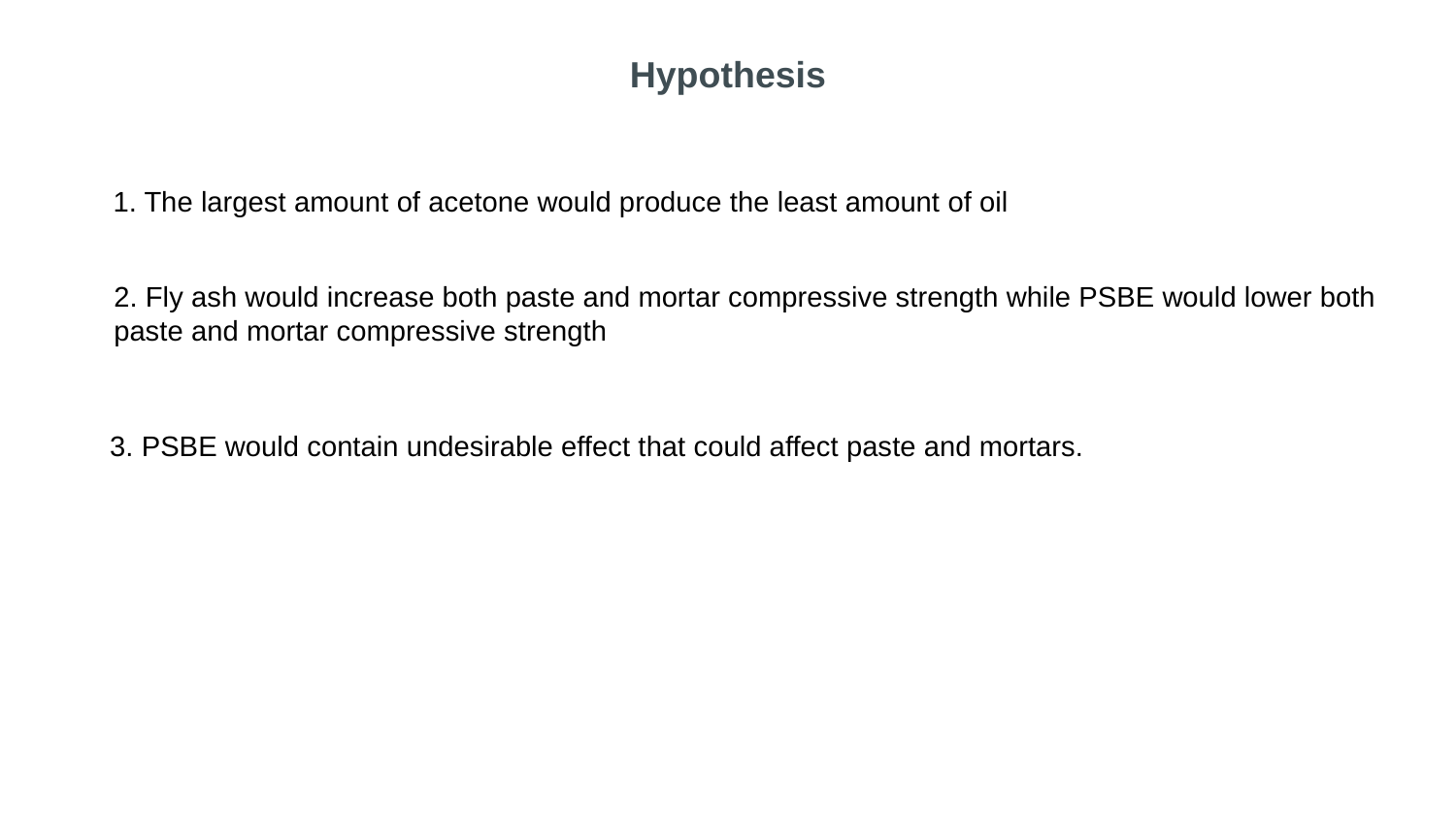

# Hypothesis
1. The largest amount of acetone would produce the least amount of oil
2. Fly ash would increase both paste and mortar compressive strength while PSBE would lower both
paste and mortar compressive strength
3. PSBE would contain undesirable effect that could affect paste and mortars.